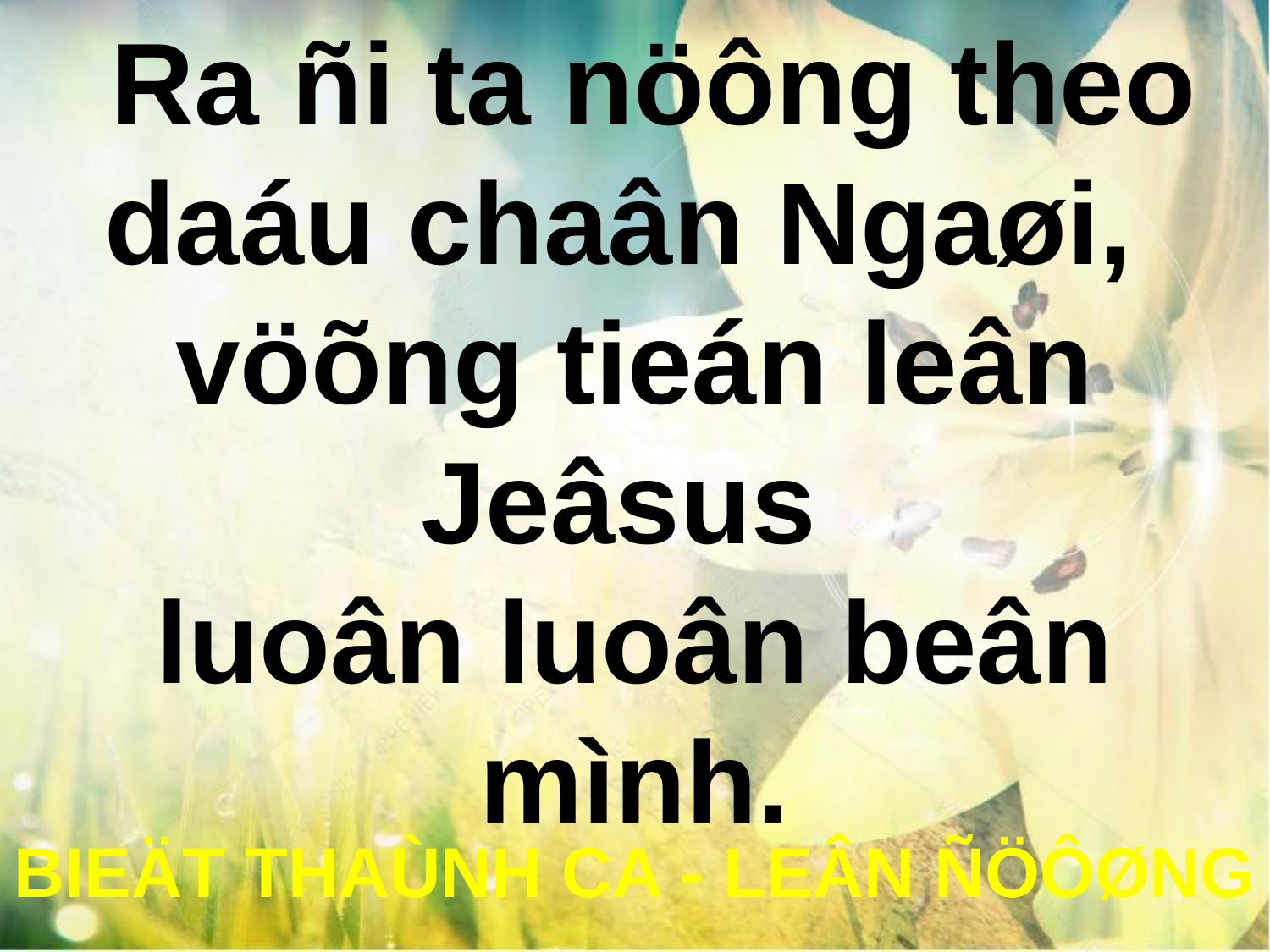

Ra ñi ta nöông theo daáu chaân Ngaøi,
vöõng tieán leân Jeâsus
luoân luoân beân mình.
BIEÄT THAÙNH CA - LEÂN ÑÖÔØNG